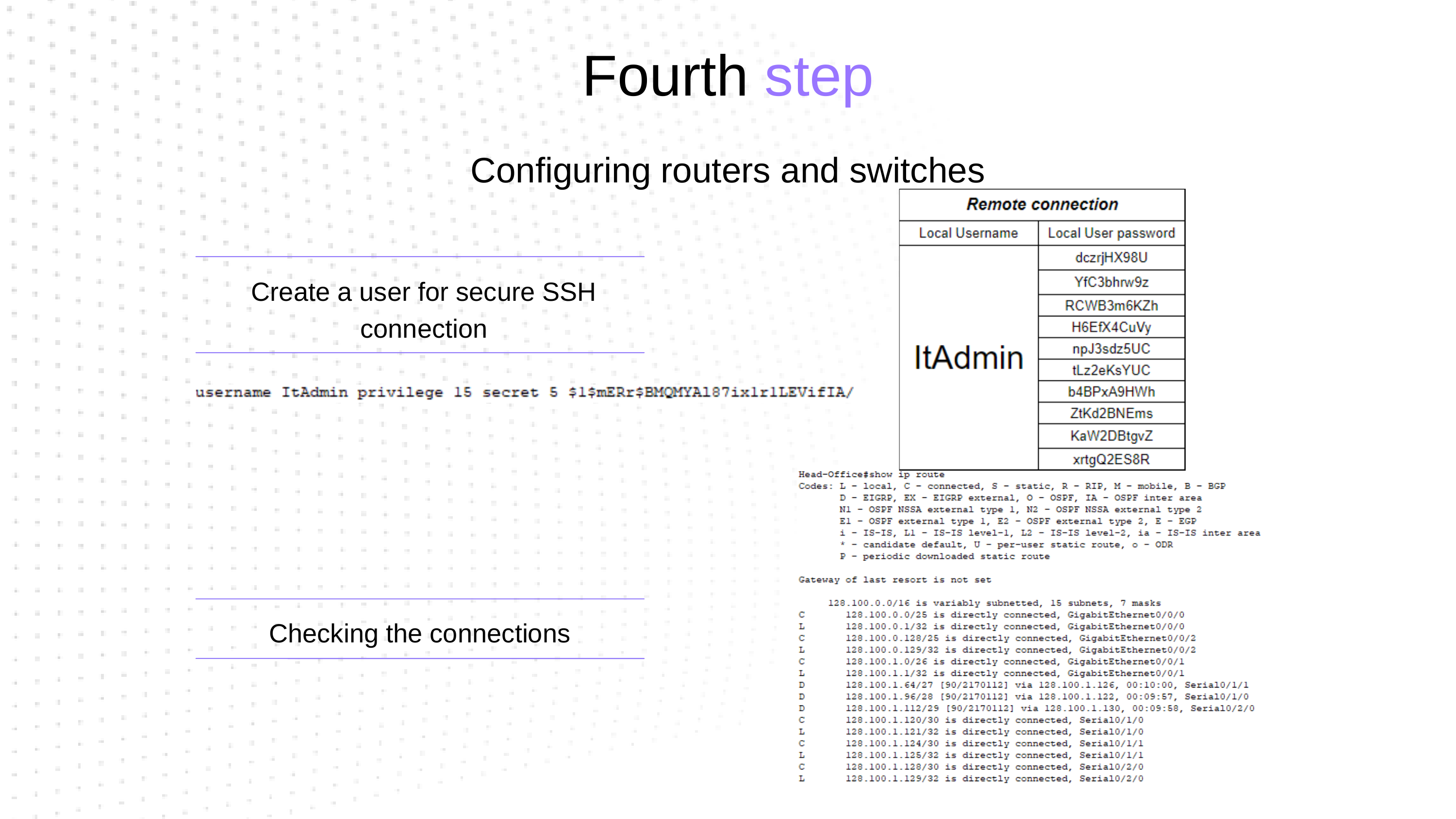

Fourth step
Configuring routers and switches

Create a user for secure SSH connection

Checking the connections